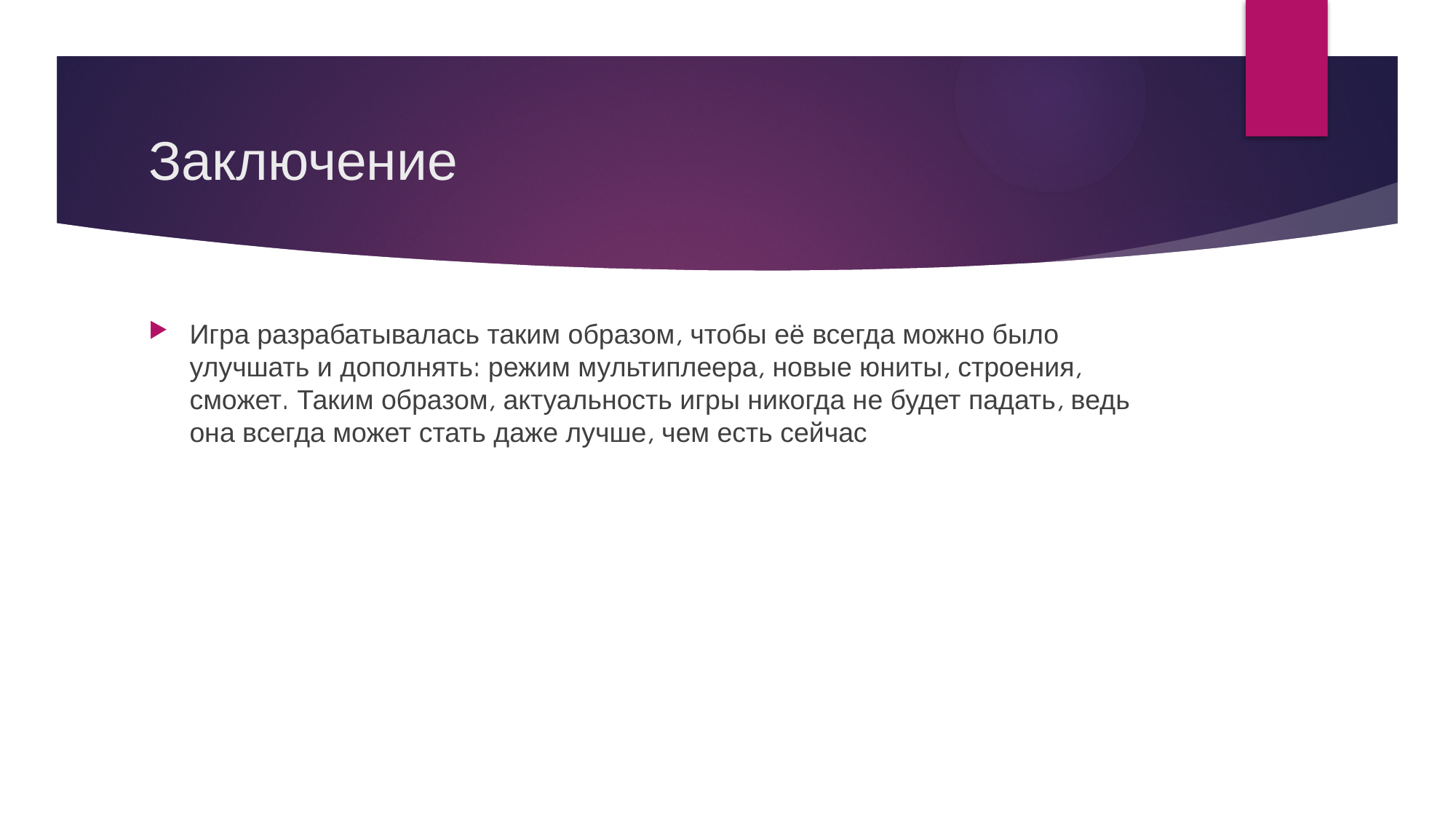

# Заключение
Игра разрабатывалась таким образом, чтобы её всегда можно было улучшать и дополнять: режим мультиплеера, новые юниты, строения, сможет. Таким образом, актуальность игры никогда не будет падать, ведь она всегда может стать даже лучше, чем есть сейчас